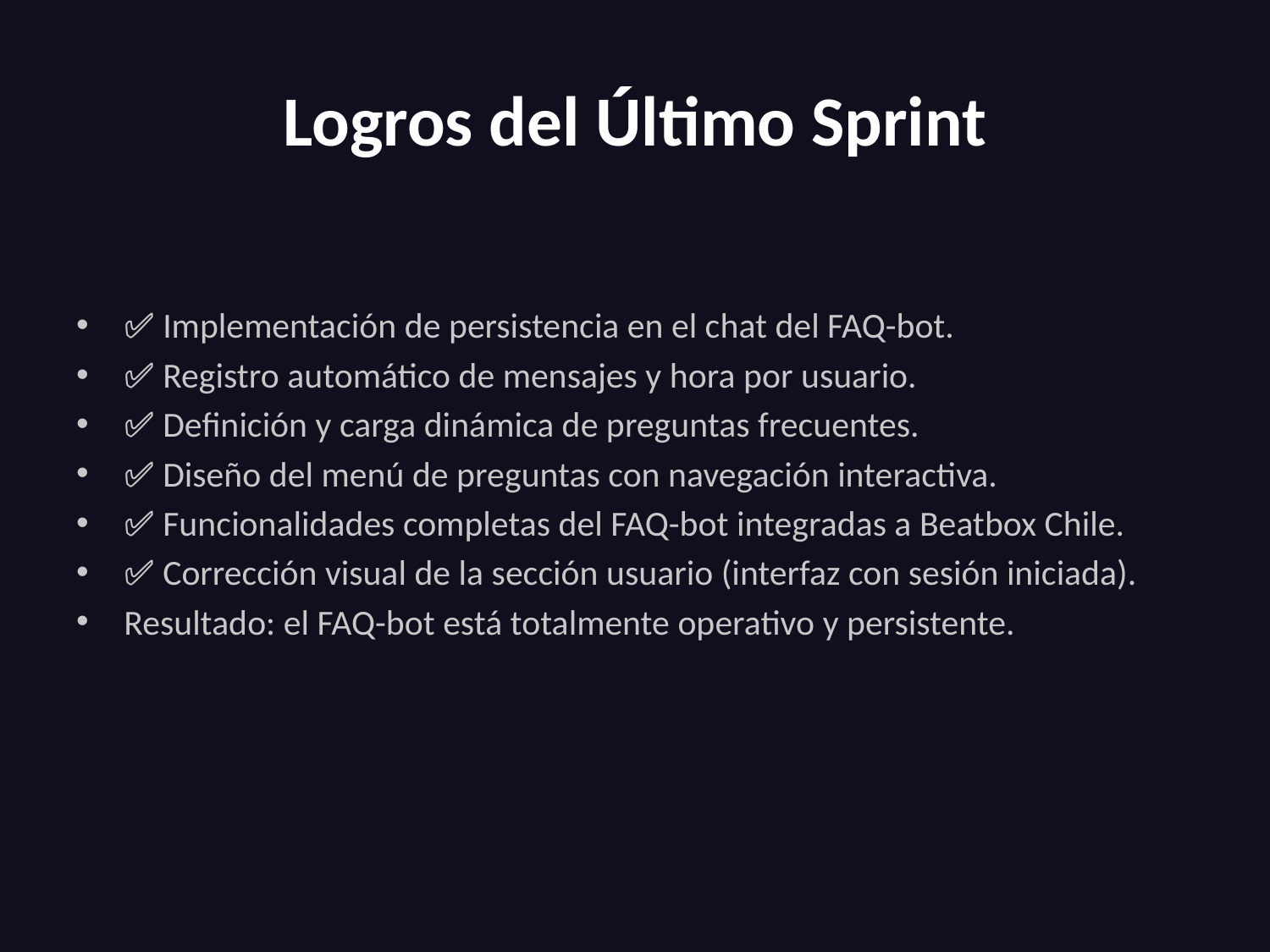

# Logros del Último Sprint

✅ Implementación de persistencia en el chat del FAQ-bot.
✅ Registro automático de mensajes y hora por usuario.
✅ Definición y carga dinámica de preguntas frecuentes.
✅ Diseño del menú de preguntas con navegación interactiva.
✅ Funcionalidades completas del FAQ-bot integradas a Beatbox Chile.
✅ Corrección visual de la sección usuario (interfaz con sesión iniciada).
Resultado: el FAQ-bot está totalmente operativo y persistente.